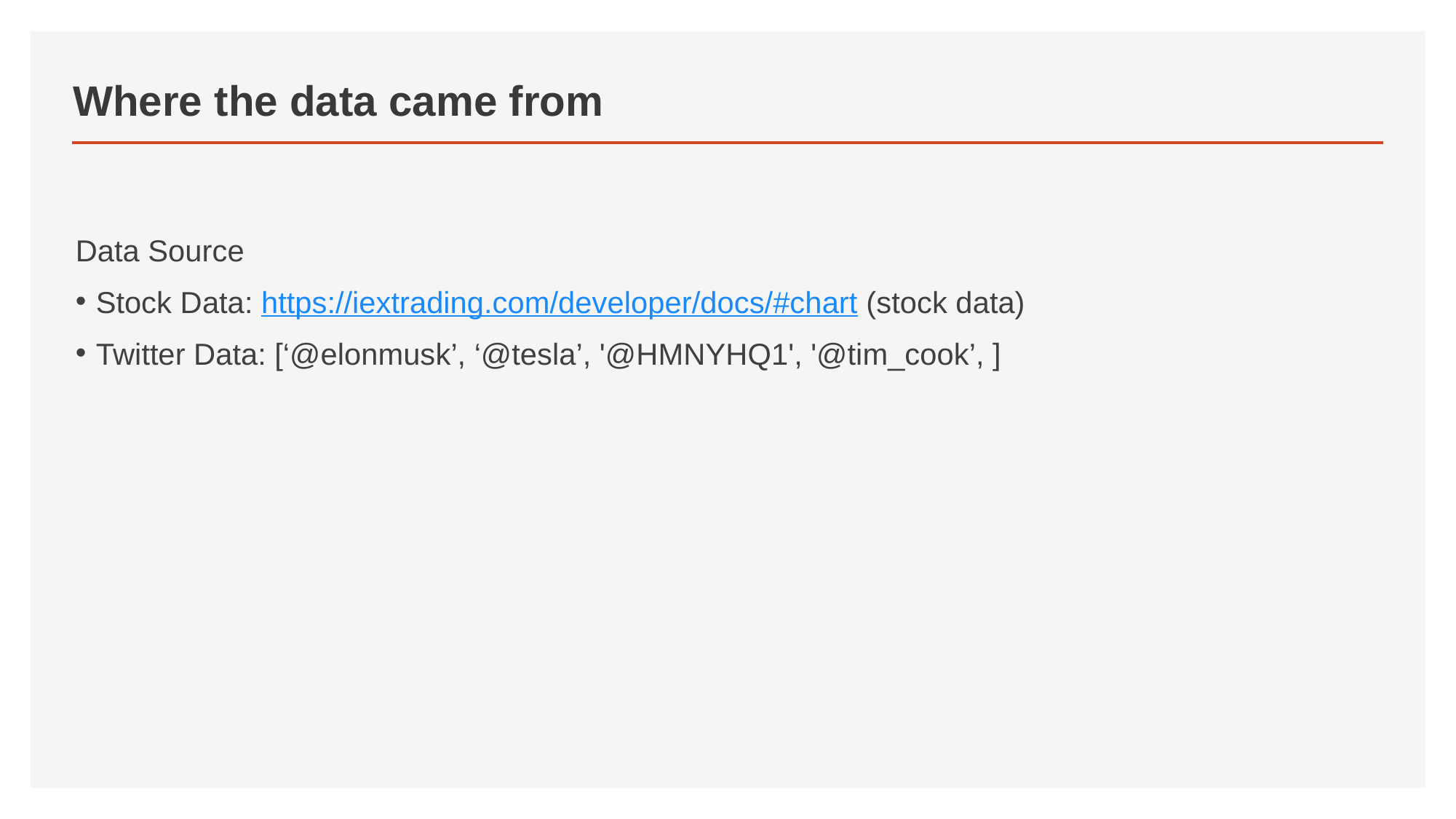

# Where the data came from

Data Source
Stock Data: https://iextrading.com/developer/docs/#chart (stock data)
Twitter Data: [‘@elonmusk’, ‘@tesla’, '@HMNYHQ1', '@tim_cook’, ]